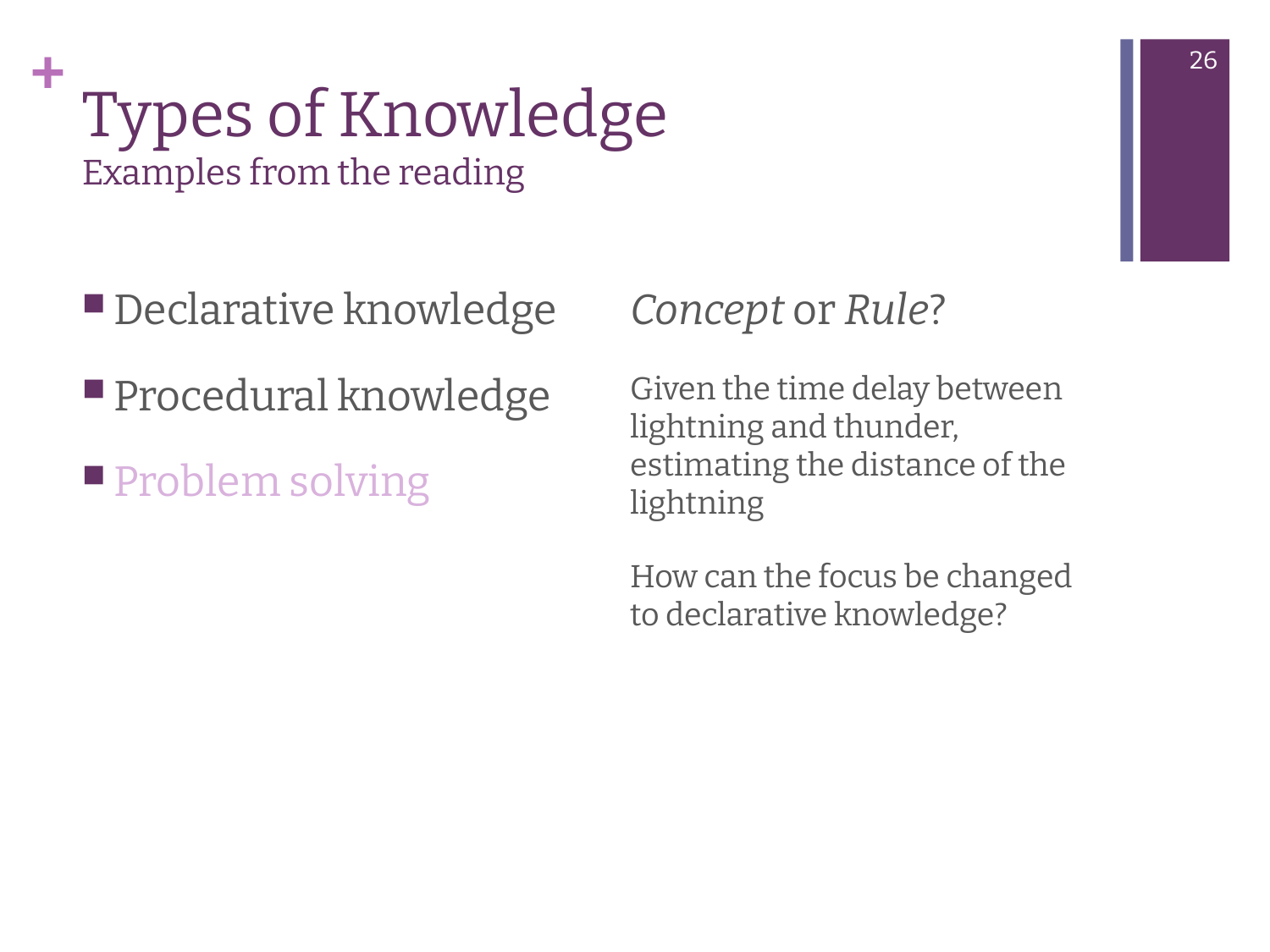

26
# Types of Knowledge Examples from the reading
Declarative knowledge
Procedural knowledge
Problem solving
Concept or Rule?
Given the time delay between lightning and thunder, estimating the distance of the lightning
How can the focus be changed to declarative knowledge?